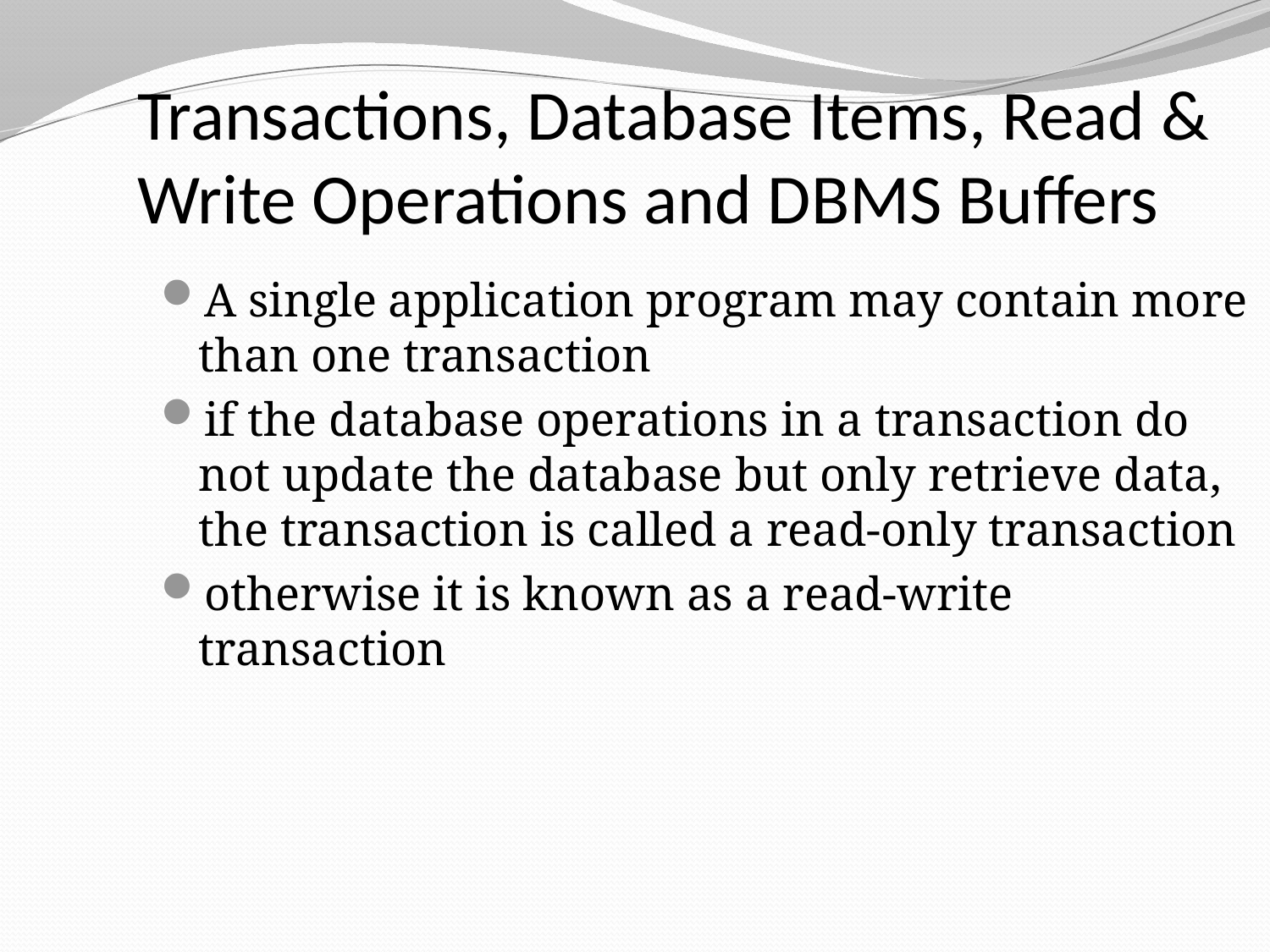

Transactions, Database Items, Read & Write Operations and DBMS Buffers
A single application program may contain more than one transaction
if the database operations in a transaction do not update the database but only retrieve data, the transaction is called a read-only transaction
otherwise it is known as a read-write transaction